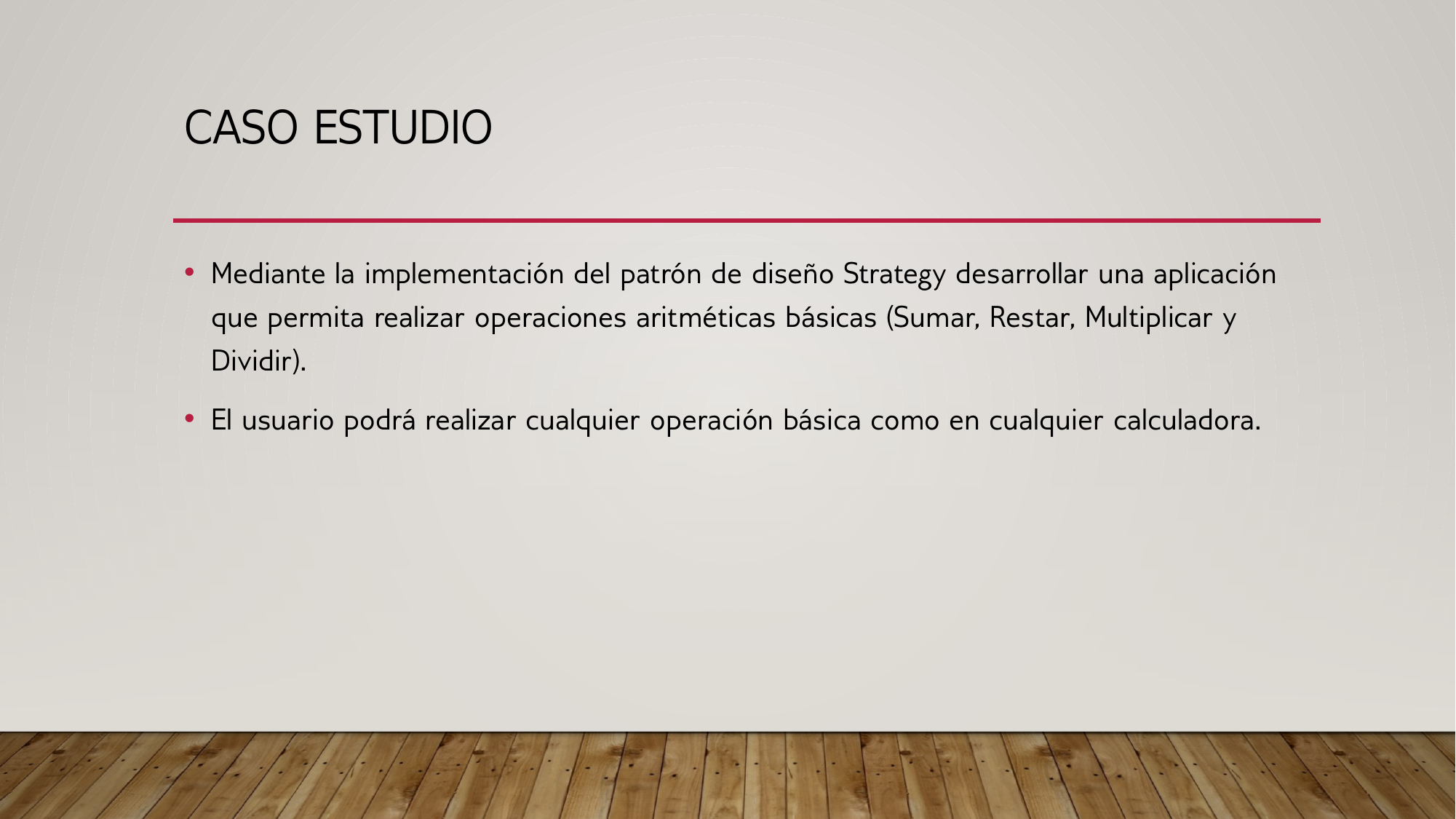

# Caso estudio
Mediante la implementación del patrón de diseño Strategy desarrollar una aplicación que permita realizar operaciones aritméticas básicas (Sumar, Restar, Multiplicar y Dividir).
El usuario podrá realizar cualquier operación básica como en cualquier calculadora.